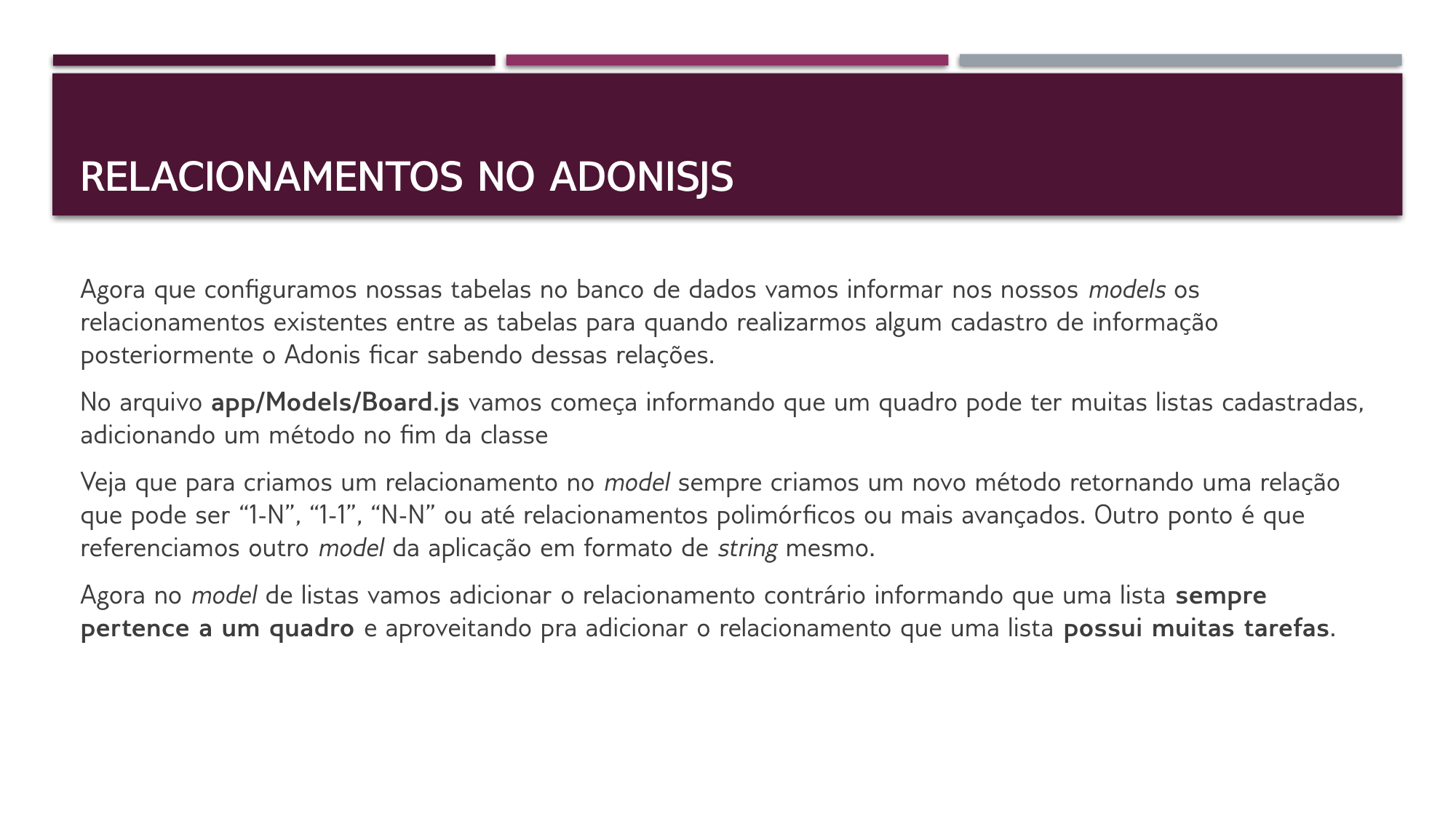

# Relacionamentos no AdonisJS
Agora que configuramos nossas tabelas no banco de dados vamos informar nos nossos models os relacionamentos existentes entre as tabelas para quando realizarmos algum cadastro de informação posteriormente o Adonis ficar sabendo dessas relações.
No arquivo app/Models/Board.js vamos começa informando que um quadro pode ter muitas listas cadastradas, adicionando um método no fim da classe
Veja que para criamos um relacionamento no model sempre criamos um novo método retornando uma relação que pode ser “1-N”, “1-1”, “N-N” ou até relacionamentos polimórficos ou mais avançados. Outro ponto é que referenciamos outro model da aplicação em formato de string mesmo.
Agora no model de listas vamos adicionar o relacionamento contrário informando que uma lista sempre pertence a um quadro e aproveitando pra adicionar o relacionamento que uma lista possui muitas tarefas.